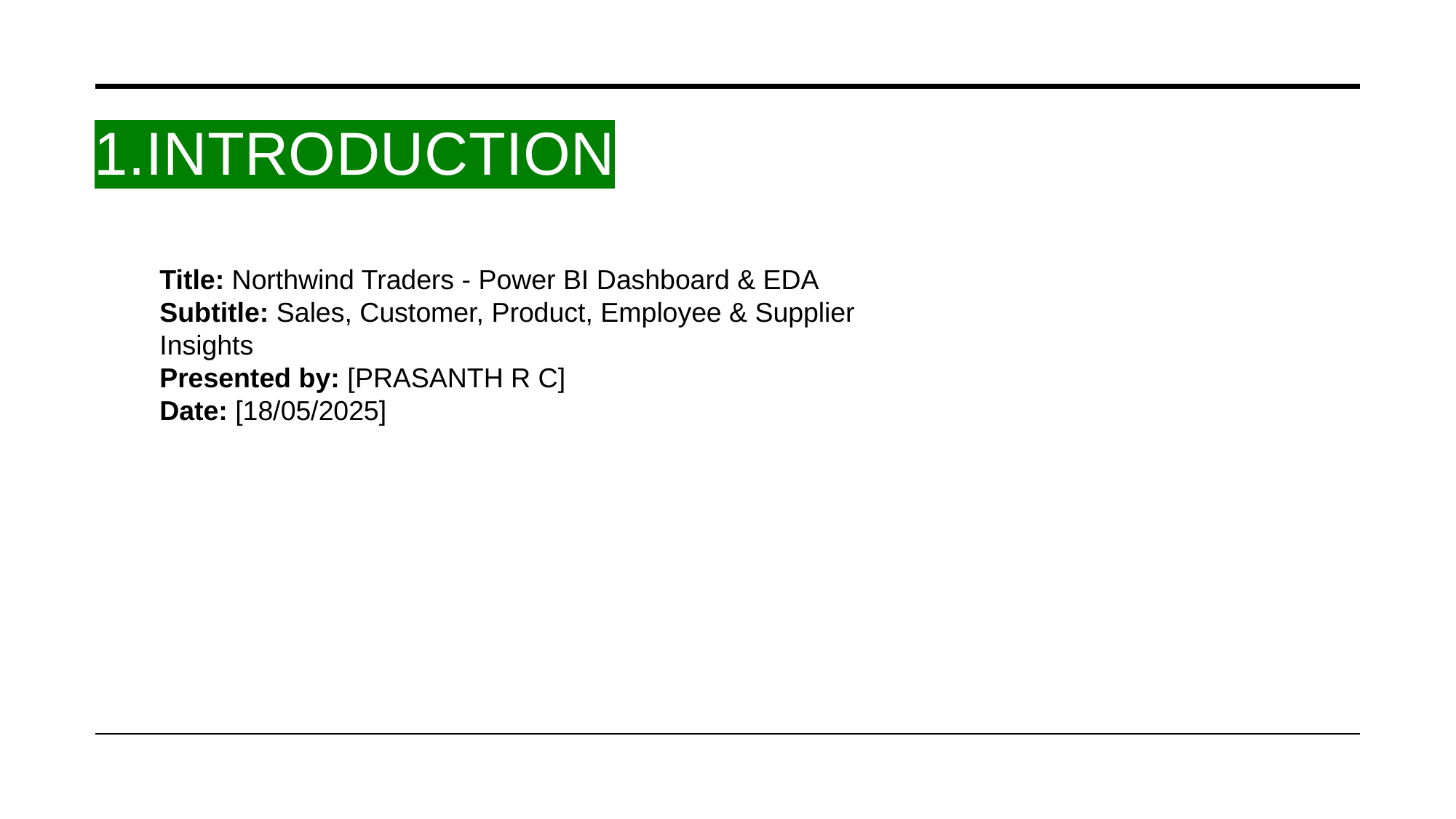

# 1.INTRODUCTION
Title: Northwind Traders - Power BI Dashboard & EDA
Subtitle: Sales, Customer, Product, Employee & Supplier Insights
Presented by: [PRASANTH R C]
Date: [18/05/2025]